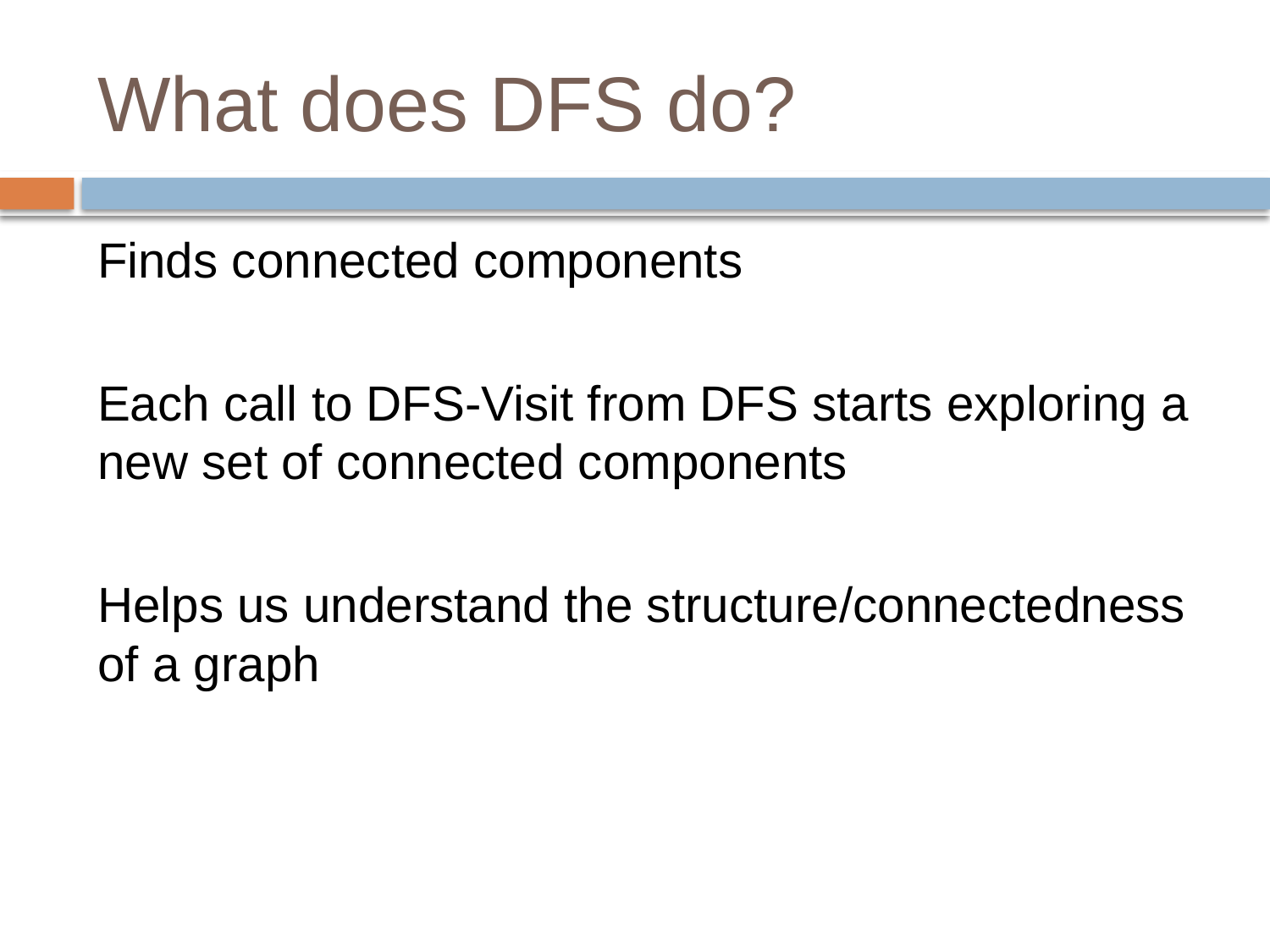

# What does DFS do?
Finds connected components

Each call to DFS-Visit from DFS starts exploring a new set of connected components

Helps us understand the structure/connectedness of a graph